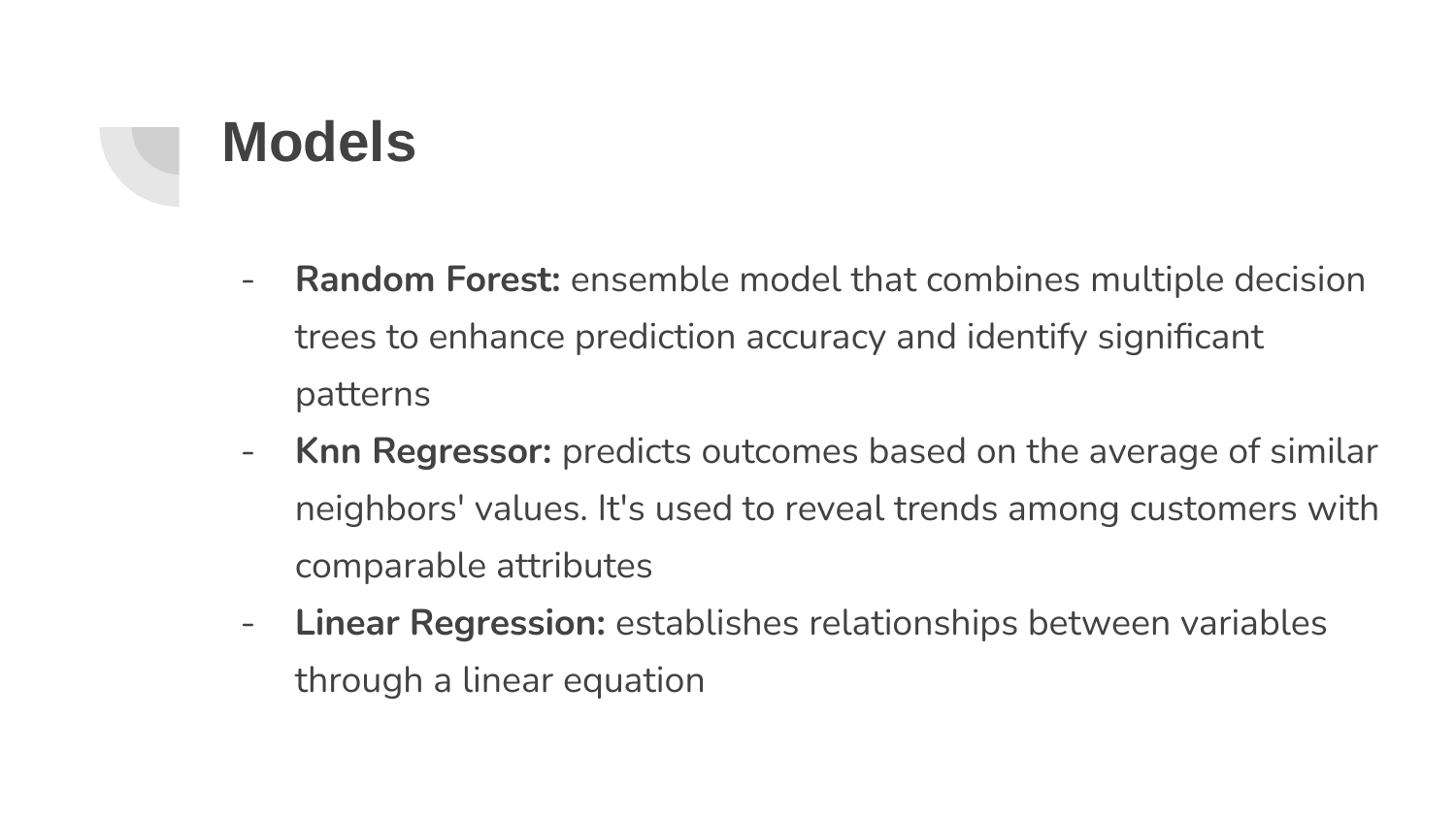

# Models
Random Forest: ensemble model that combines multiple decision trees to enhance prediction accuracy and identify significant patterns
Knn Regressor: predicts outcomes based on the average of similar neighbors' values. It's used to reveal trends among customers with comparable attributes
Linear Regression: establishes relationships between variables through a linear equation